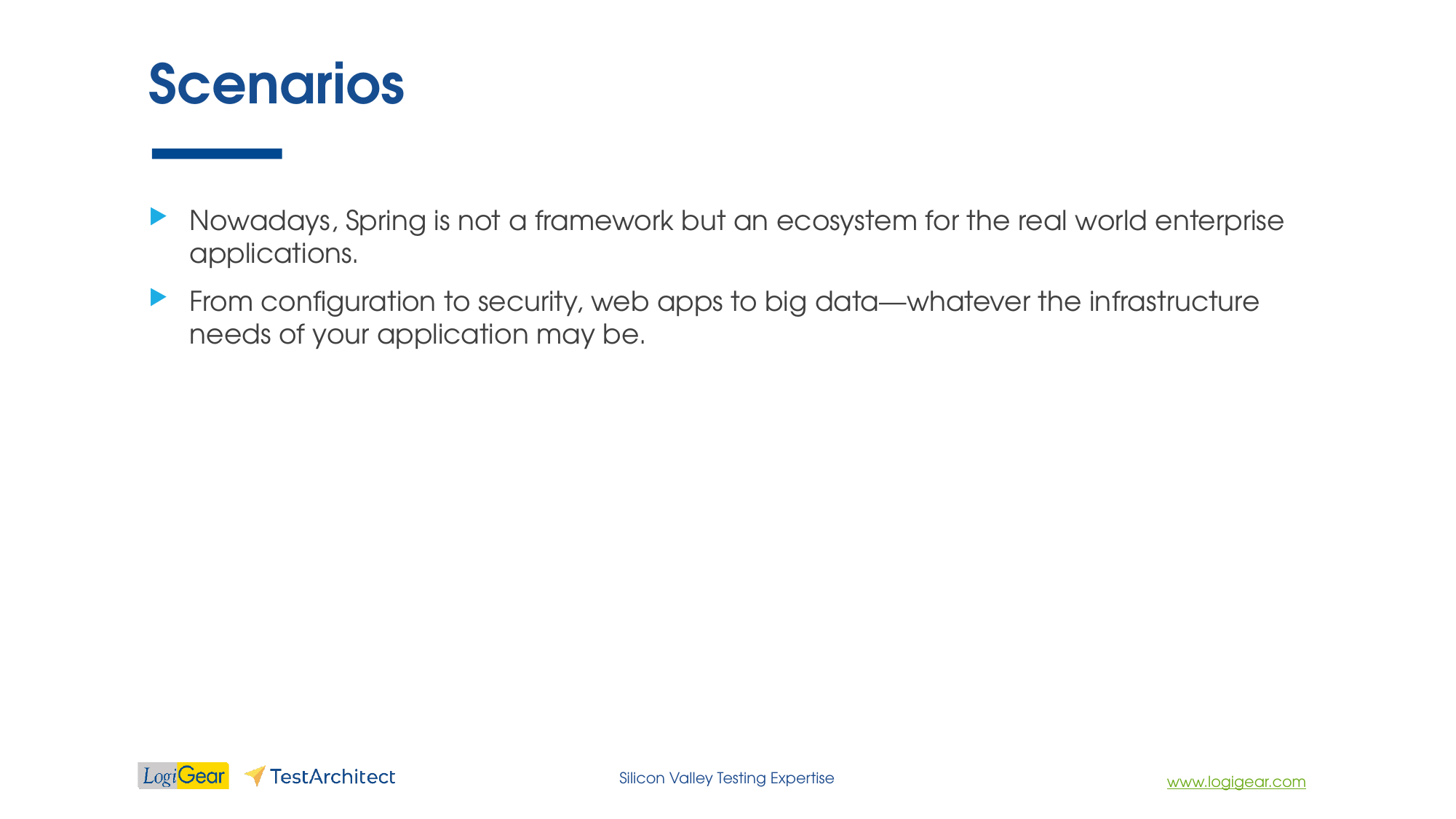

# Scenarios
Nowadays, Spring is not a framework but an ecosystem for the real world enterprise applications.
From configuration to security, web apps to big data—whatever the infrastructure needs of your application may be.